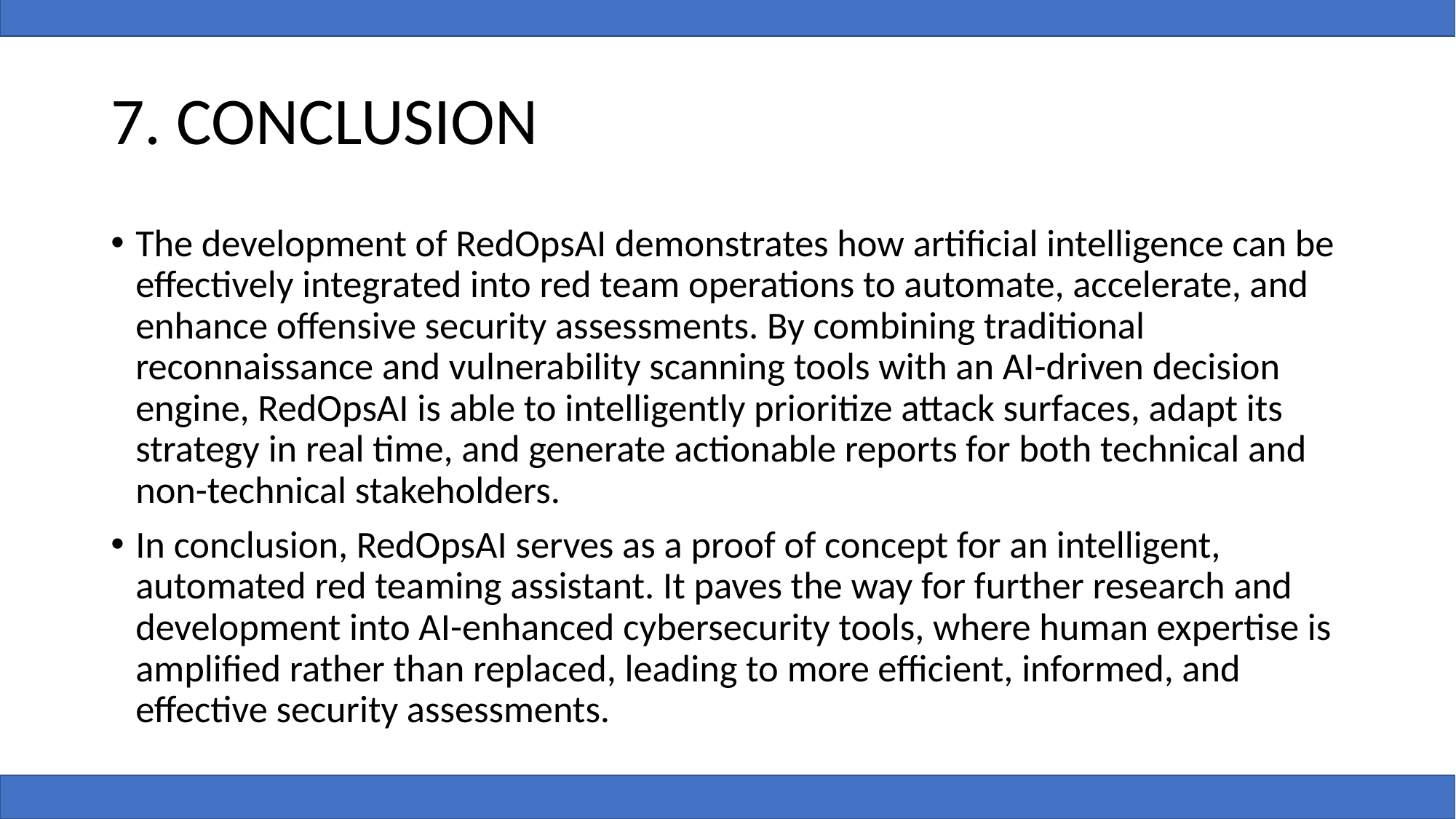

# 7. CONCLUSION
The development of RedOpsAI demonstrates how artificial intelligence can be effectively integrated into red team operations to automate, accelerate, and enhance offensive security assessments. By combining traditional reconnaissance and vulnerability scanning tools with an AI-driven decision engine, RedOpsAI is able to intelligently prioritize attack surfaces, adapt its strategy in real time, and generate actionable reports for both technical and non-technical stakeholders.
In conclusion, RedOpsAI serves as a proof of concept for an intelligent, automated red teaming assistant. It paves the way for further research and development into AI-enhanced cybersecurity tools, where human expertise is amplified rather than replaced, leading to more efficient, informed, and effective security assessments.